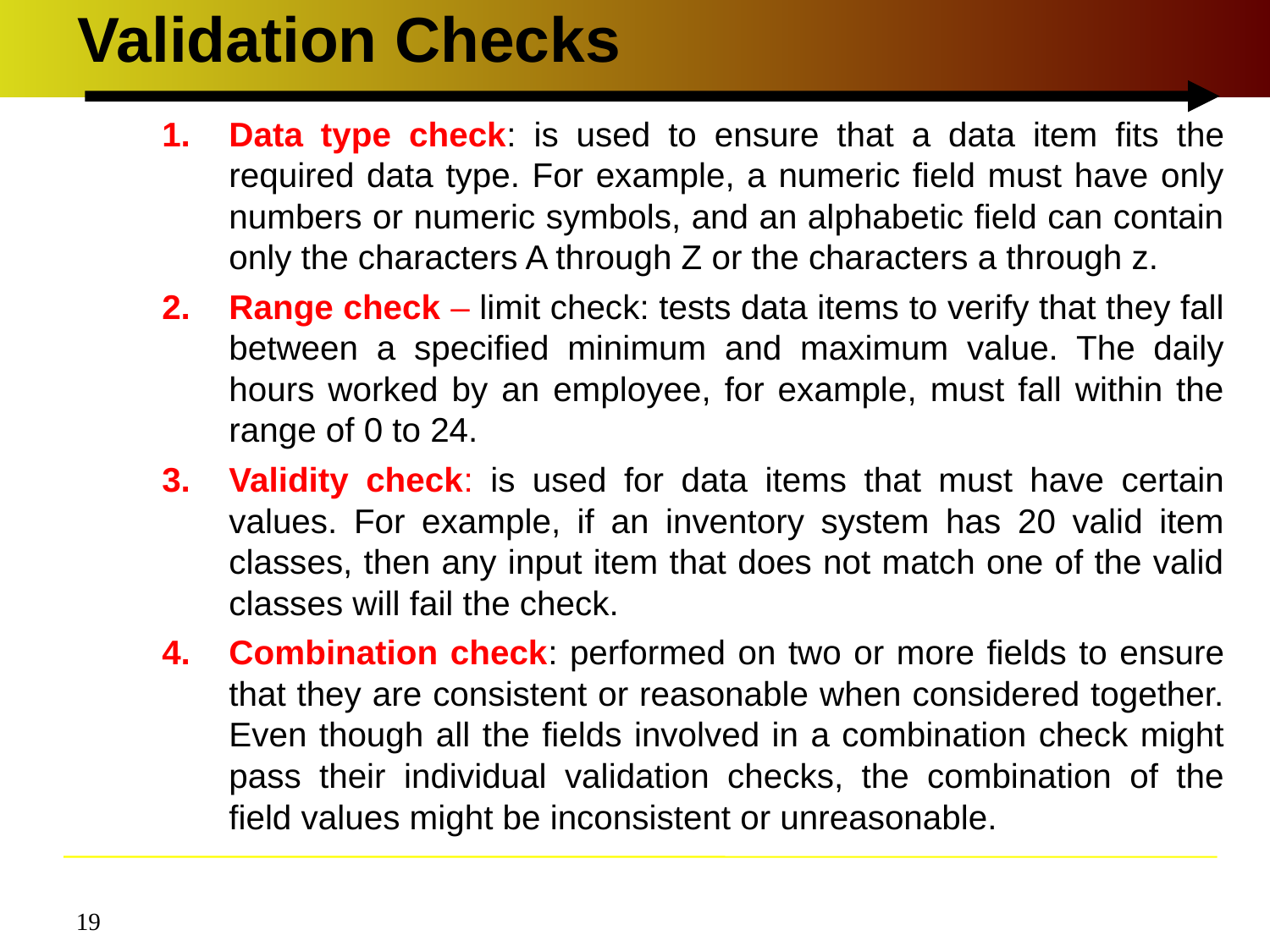

# Validation Checks

Data type check: is used to ensure that a data item fits the required data type. For example, a numeric field must have only numbers or numeric symbols, and an alphabetic field can contain only the characters A through Z or the characters a through z.
Range check – limit check: tests data items to verify that they fall between a specified minimum and maximum value. The daily hours worked by an employee, for example, must fall within the range of 0 to 24.
Validity check: is used for data items that must have certain values. For example, if an inventory system has 20 valid item classes, then any input item that does not match one of the valid classes will fail the check.
Combination check: performed on two or more fields to ensure that they are consistent or reasonable when considered together. Even though all the fields involved in a combination check might pass their individual validation checks, the combination of the field values might be inconsistent or unreasonable.

19